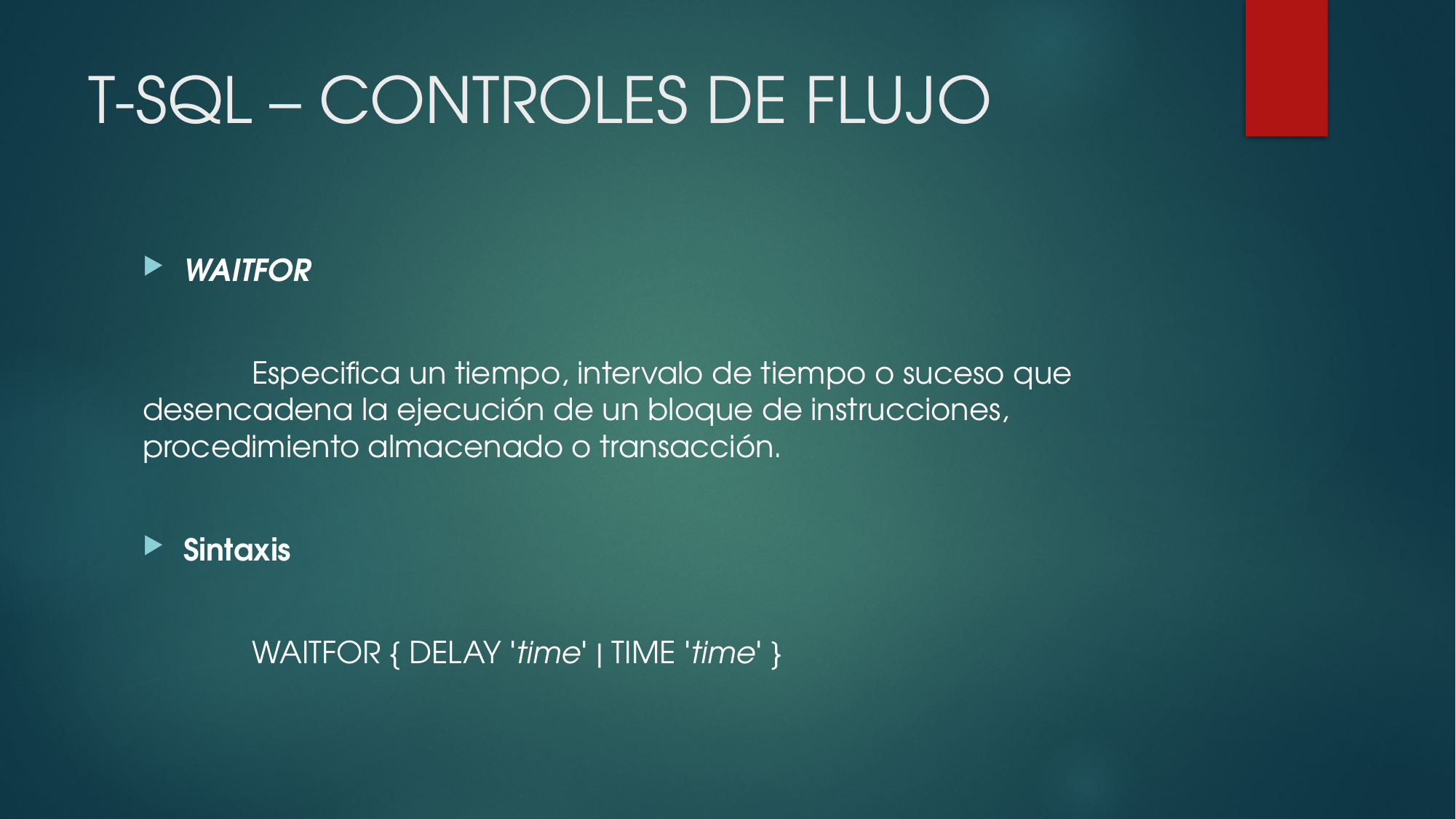

# T-SQL – CONTROLES DE FLUJO
WAITFOR

	Especifica un tiempo, intervalo de tiempo o suceso que 	desencadena la ejecución de un bloque de instrucciones, 	procedimiento almacenado o transacción.

Sintaxis

	WAITFOR { DELAY 'time' | TIME 'time' }